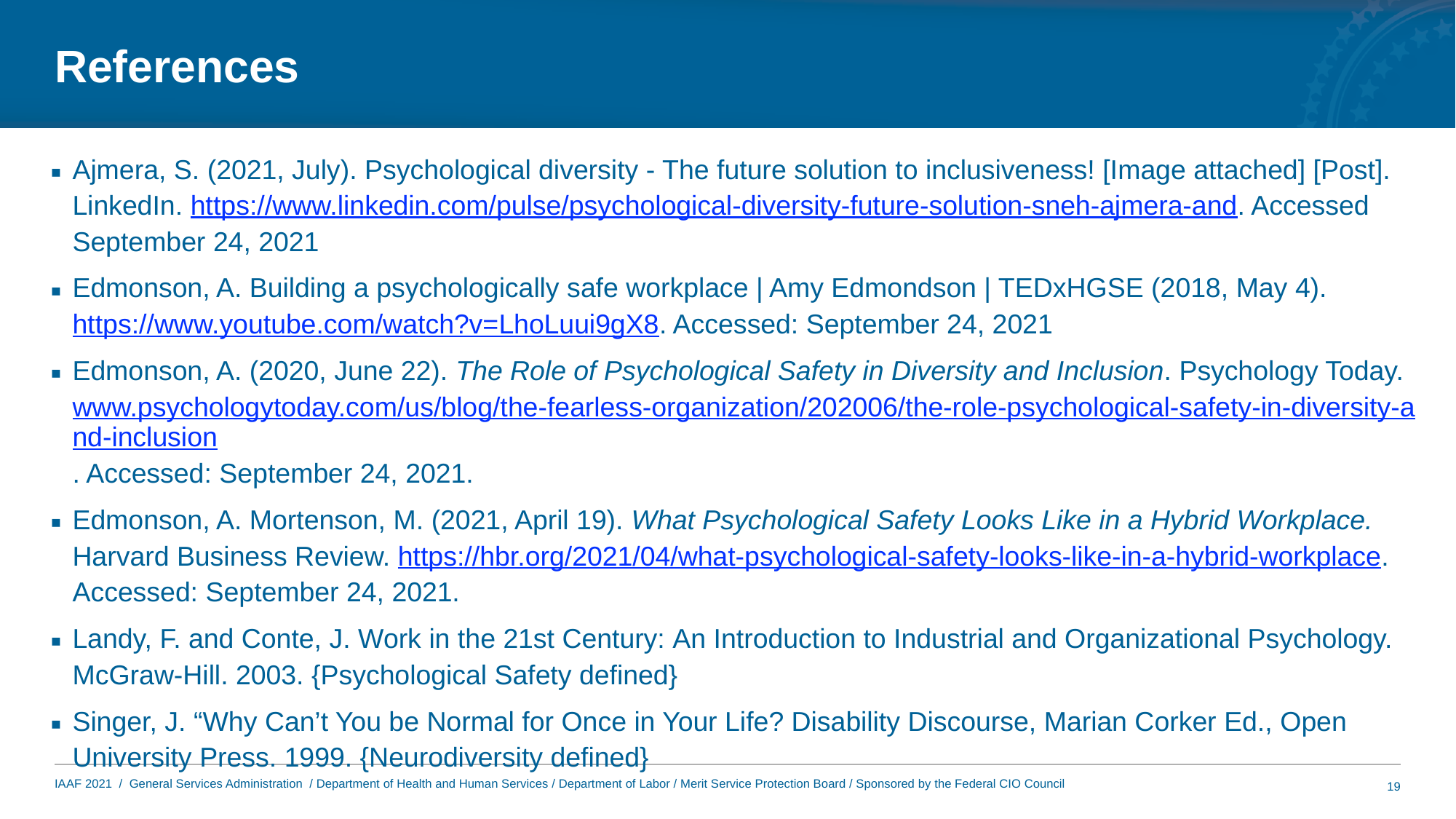

# References
Ajmera, S. (2021, July). Psychological diversity - The future solution to inclusiveness! [Image attached] [Post]. LinkedIn. https://www.linkedin.com/pulse/psychological-diversity-future-solution-sneh-ajmera-and. Accessed September 24, 2021
Edmonson, A. Building a psychologically safe workplace | Amy Edmondson | TEDxHGSE (2018, May 4). https://www.youtube.com/watch?v=LhoLuui9gX8. Accessed: September 24, 2021
Edmonson, A. (2020, June 22). The Role of Psychological Safety in Diversity and Inclusion. Psychology Today. www.psychologytoday.com/us/blog/the-fearless-organization/202006/the-role-psychological-safety-in-diversity-and-inclusion. Accessed: September 24, 2021.
Edmonson, A. Mortenson, M. (2021, April 19). What Psychological Safety Looks Like in a Hybrid Workplace. Harvard Business Review. https://hbr.org/2021/04/what-psychological-safety-looks-like-in-a-hybrid-workplace. Accessed: September 24, 2021.
Landy, F. and Conte, J. Work in the 21st Century: An Introduction to Industrial and Organizational Psychology. McGraw-Hill. 2003. {Psychological Safety defined}
Singer, J. “Why Can’t You be Normal for Once in Your Life? Disability Discourse, Marian Corker Ed., Open University Press. 1999. {Neurodiversity defined}
19